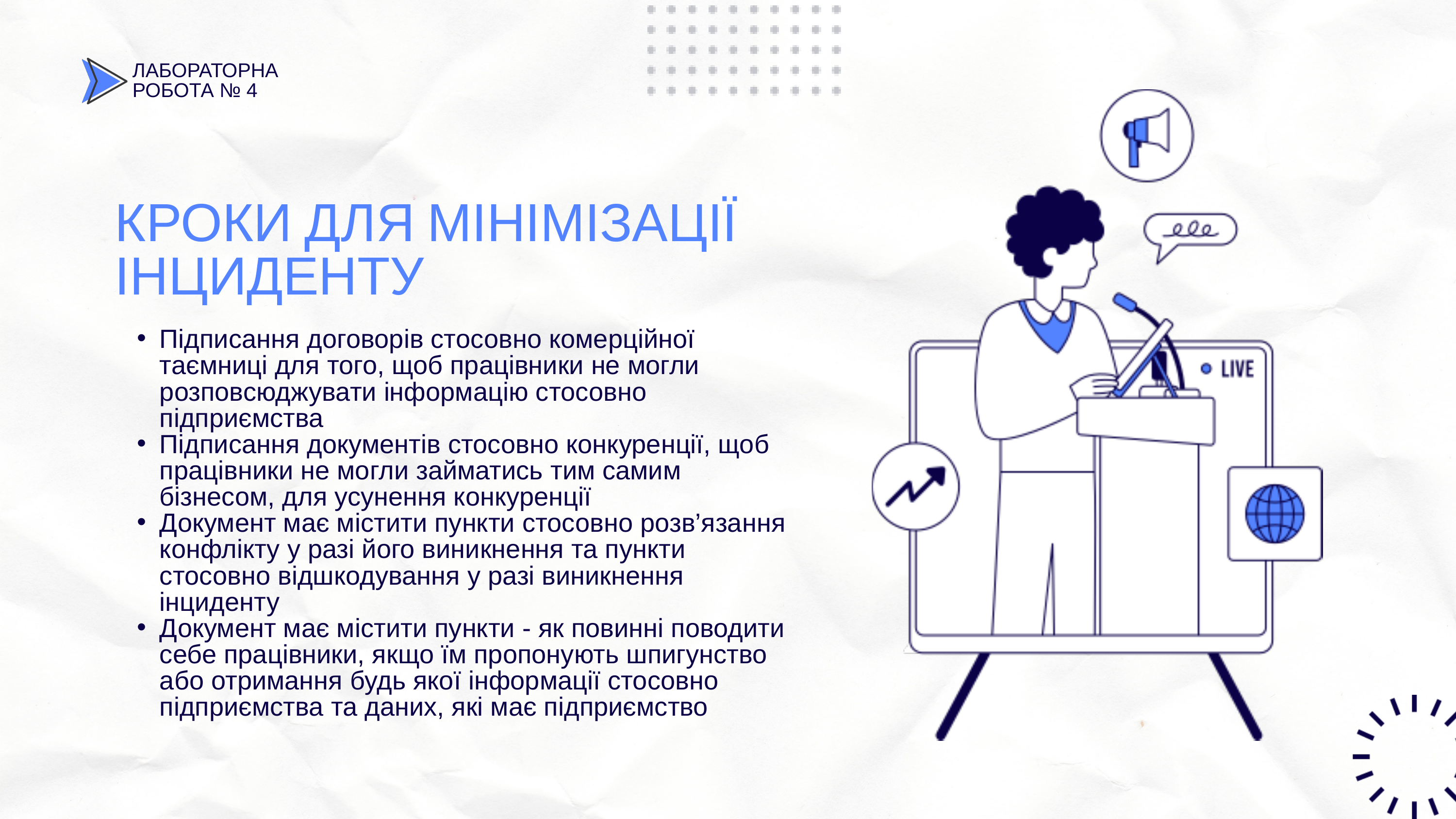

ЛАБОРАТОРНА РОБОТА № 4

КРОКИ ДЛЯ МІНІМІЗАЦІЇ ІНЦИДЕНТУ
Підписання договорів стосовно комерційної таємниці для того, щоб працівники не могли розповсюджувати інформацію стосовно підприємства
Підписання документів стосовно конкуренції, щоб працівники не могли займатись тим самим бізнесом, для усунення конкуренції
Документ має містити пункти стосовно розв’язання конфлікту у разі його виникнення та пункти стосовно відшкодування у разі виникнення інциденту
Документ має містити пункти - як повинні поводити себе працівники, якщо їм пропонують шпигунство або отримання будь якої інформації стосовно підприємства та даних, які має підприємство